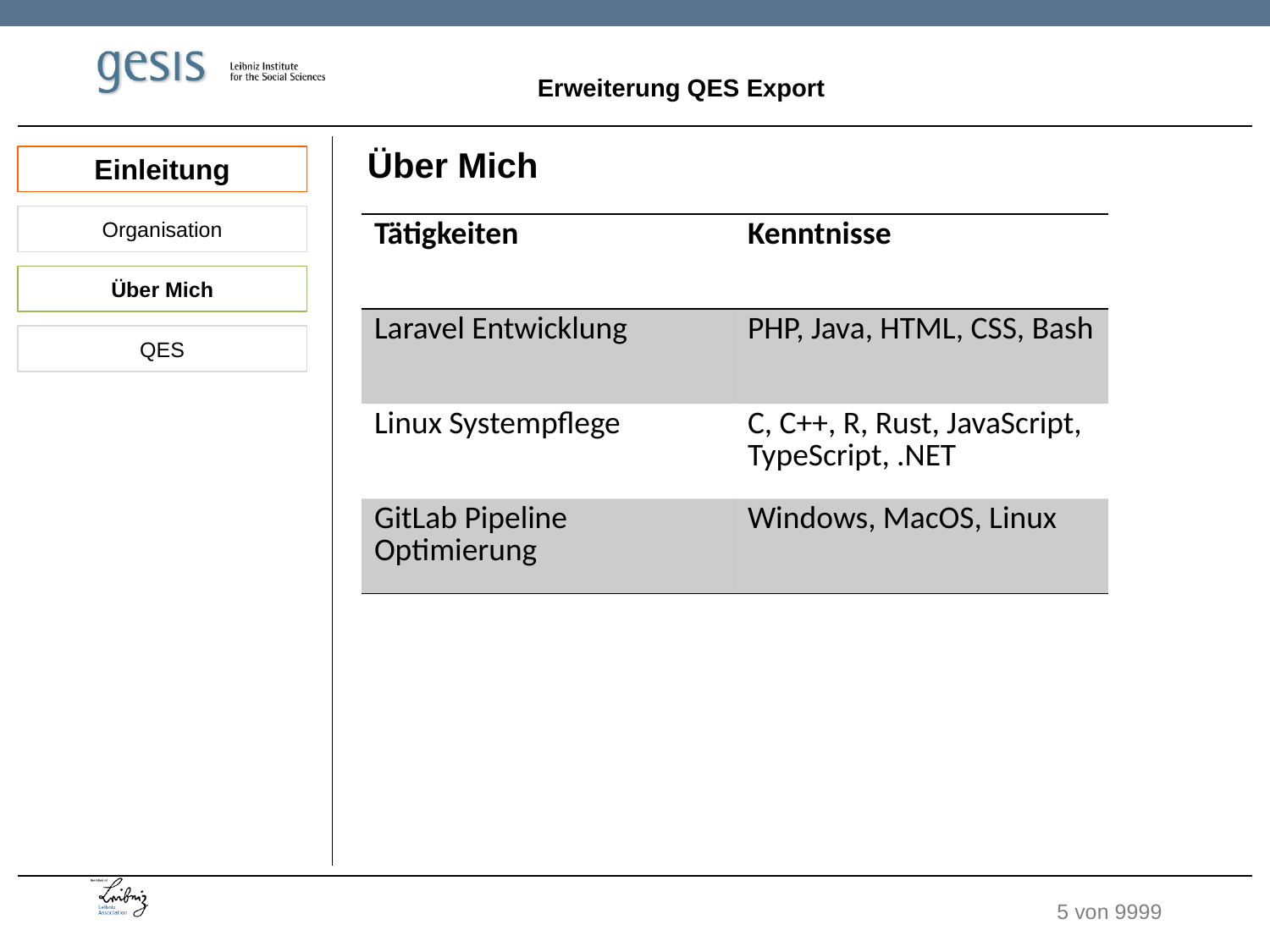

Erweiterung QES Export
Über Mich
Einleitung
Organisation
| Tätigkeiten | Kenntnisse |
| --- | --- |
| Laravel Entwicklung | PHP, Java, HTML, CSS, Bash |
| Linux Systempflege | C, C++, R, Rust, JavaScript, TypeScript, .NET |
| GitLab Pipeline Optimierung | Windows, MacOS, Linux |
Über Mich
QES
5